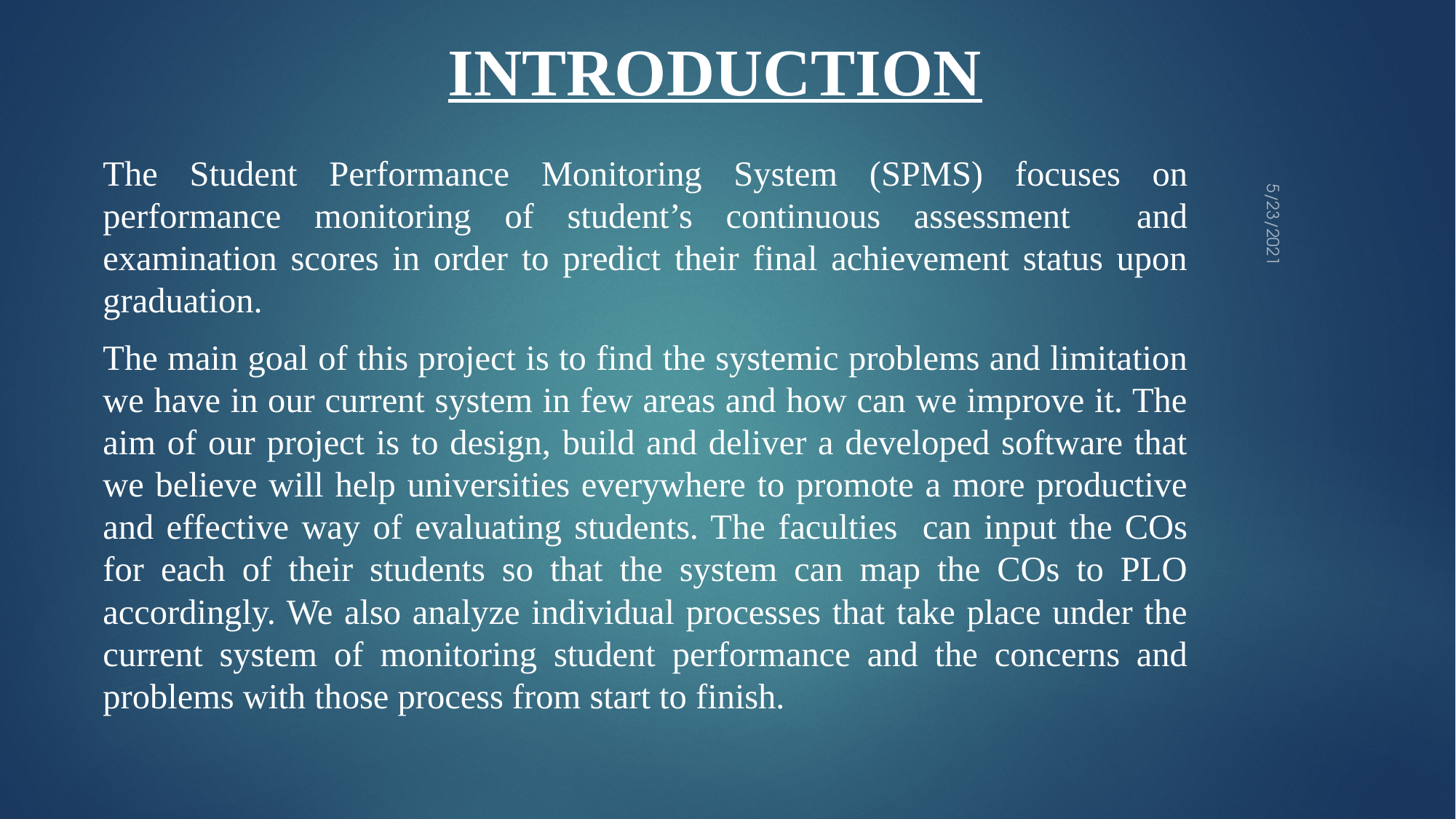

# INTRODUCTION
3
The Student Performance Monitoring System (SPMS) focuses on performance monitoring of student’s continuous assessment  and examination scores in order to predict their final achievement status upon graduation.
The main goal of this project is to find the systemic problems and limitation we have in our current system in few areas and how can we improve it. The aim of our project is to design, build and deliver a developed software that we believe will help universities everywhere to promote a more productive and effective way of evaluating students. The faculties  can input the COs for each of their students so that the system can map the COs to PLO accordingly. We also analyze individual processes that take place under the current system of monitoring student performance and the concerns and problems with those process from start to finish.

5/23/2021